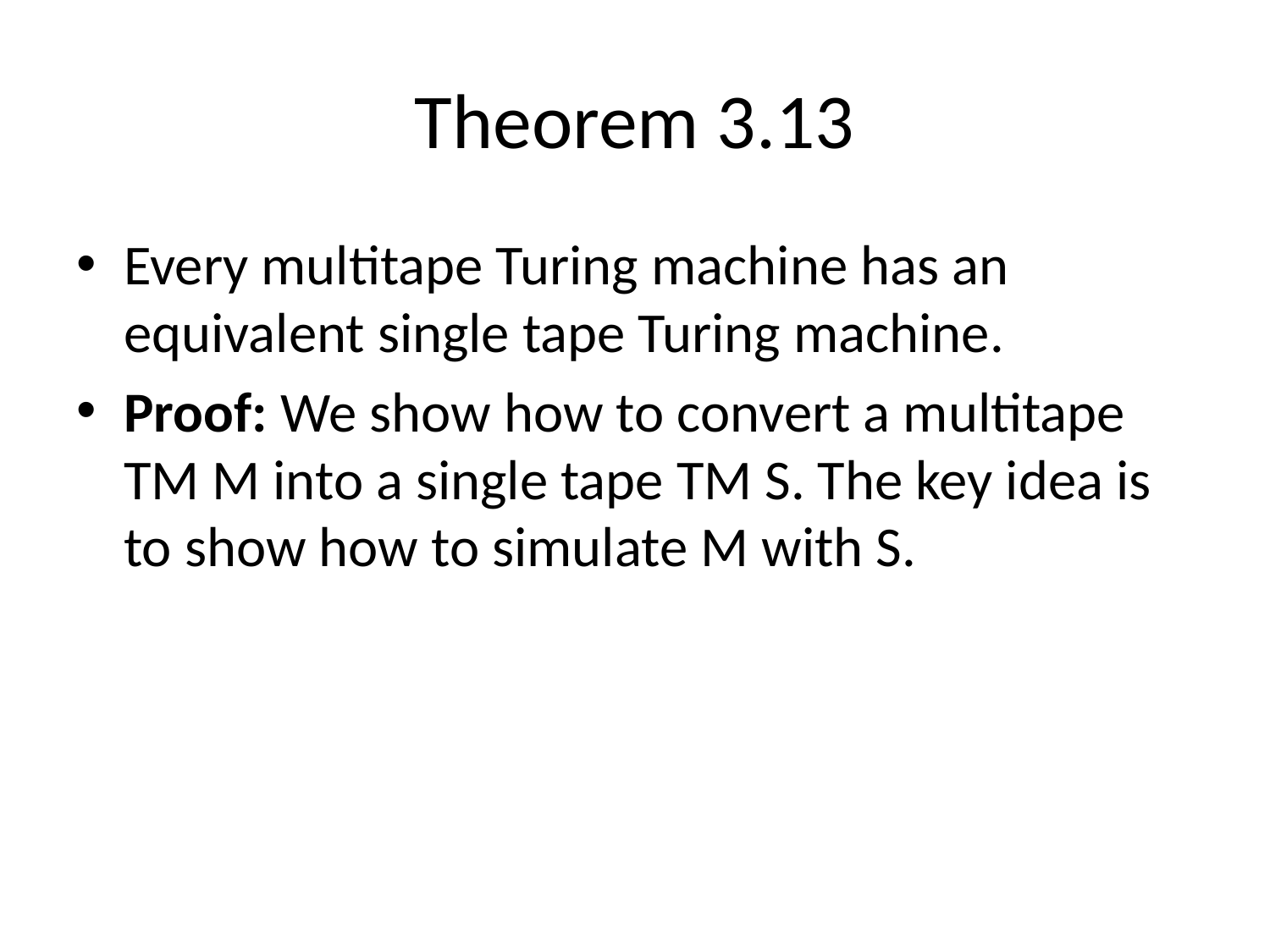

# Theorem 3.13
Every multitape Turing machine has an equivalent single tape Turing machine.
Proof: We show how to convert a multitape TM M into a single tape TM S. The key idea is to show how to simulate M with S.